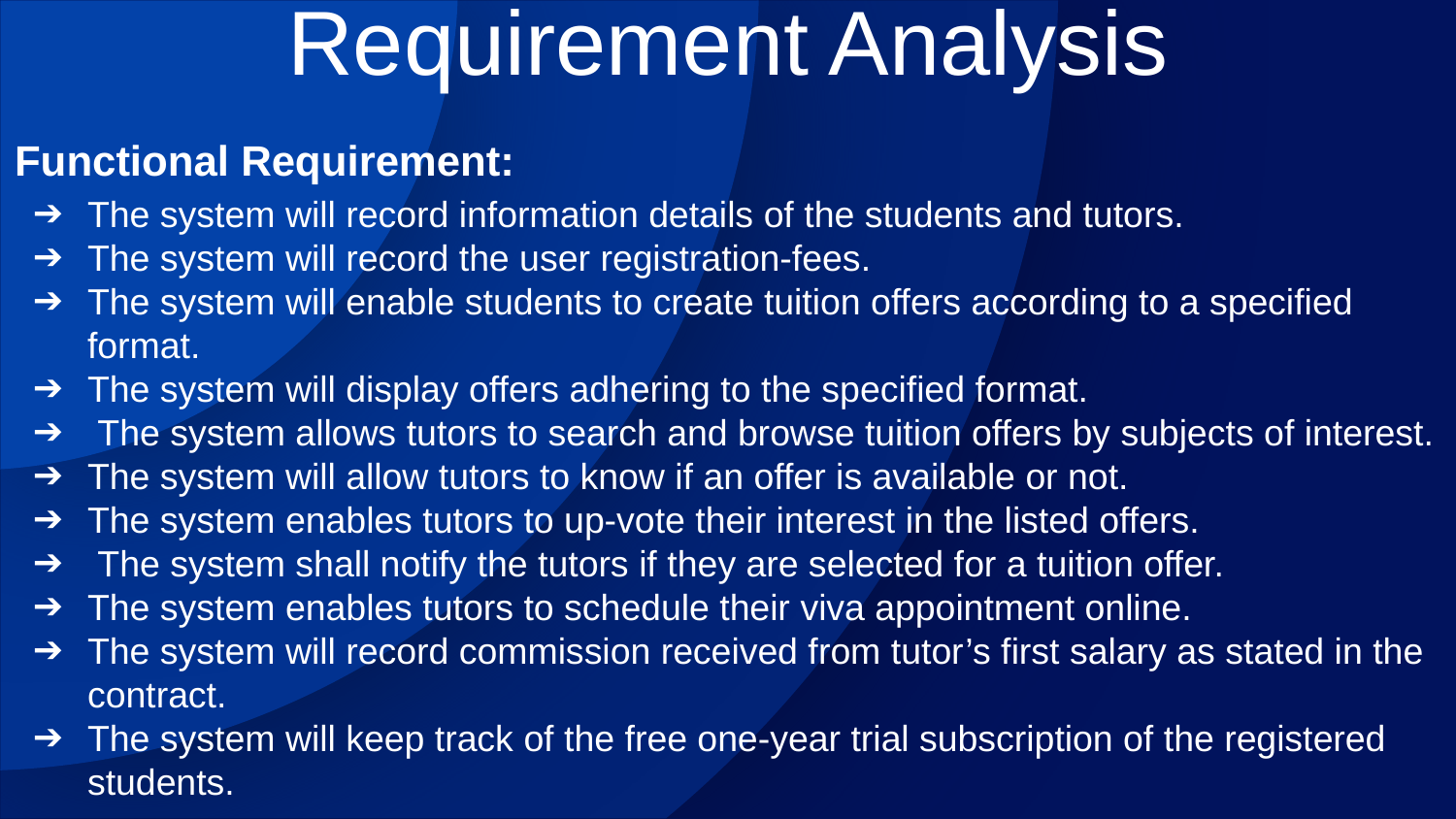

# Requirement Analysis
Functional Requirement:
The system will record information details of the students and tutors.
The system will record the user registration-fees.
The system will enable students to create tuition offers according to a specified  format.
The system will display offers adhering to the specified format.
 The system allows tutors to search and browse tuition offers by subjects of interest.
The system will allow tutors to know if an offer is available or not.
The system enables tutors to up-vote their interest in the listed offers.
 The system shall notify the tutors if they are selected for a tuition offer.
The system enables tutors to schedule their viva appointment online.
The system will record commission received from tutor’s first salary as stated in the contract.
The system will keep track of the free one-year trial subscription of the registered students.